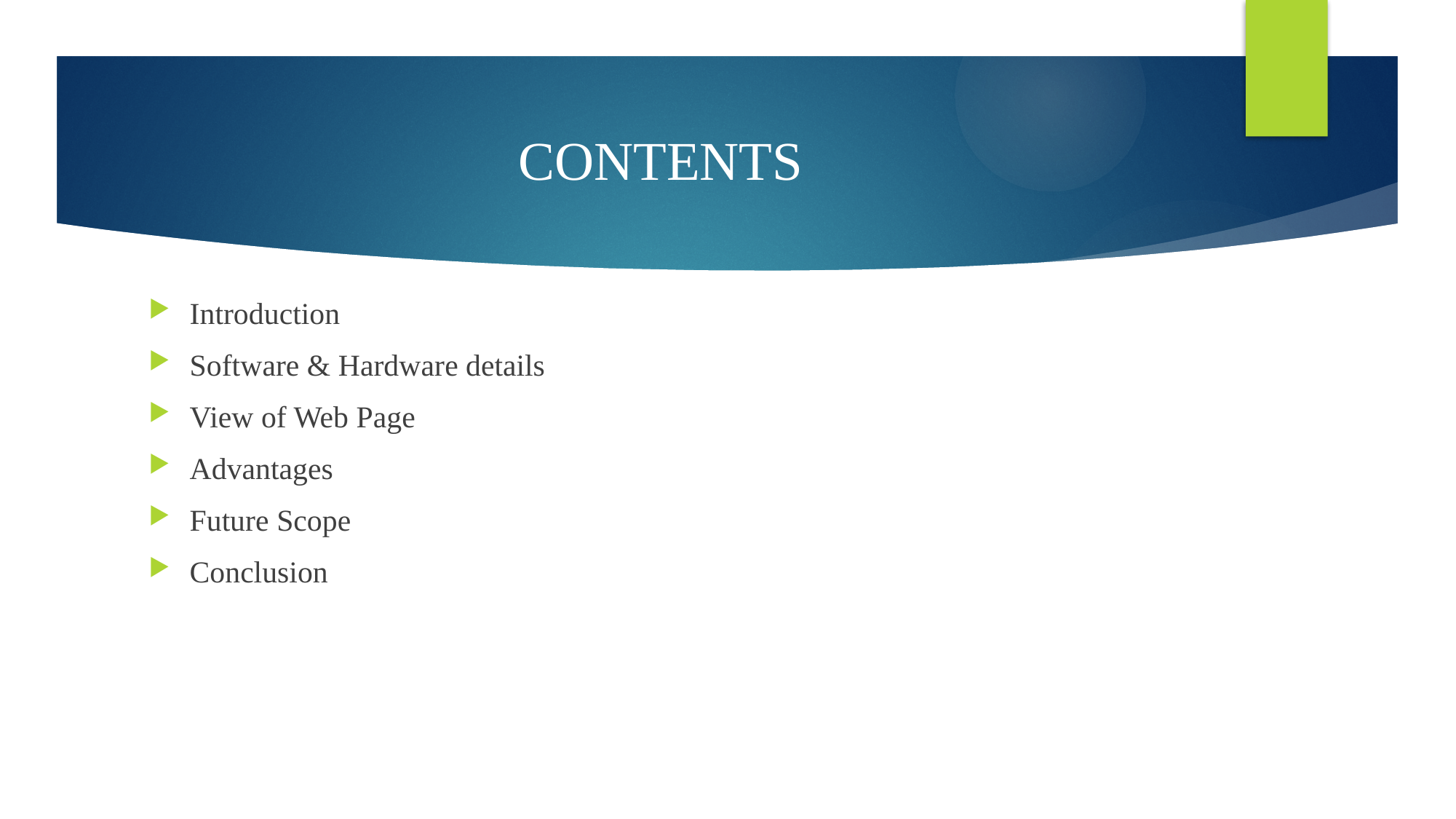

# CONTENTS
Introduction
Software & Hardware details
View of Web Page
Advantages
Future Scope
Conclusion